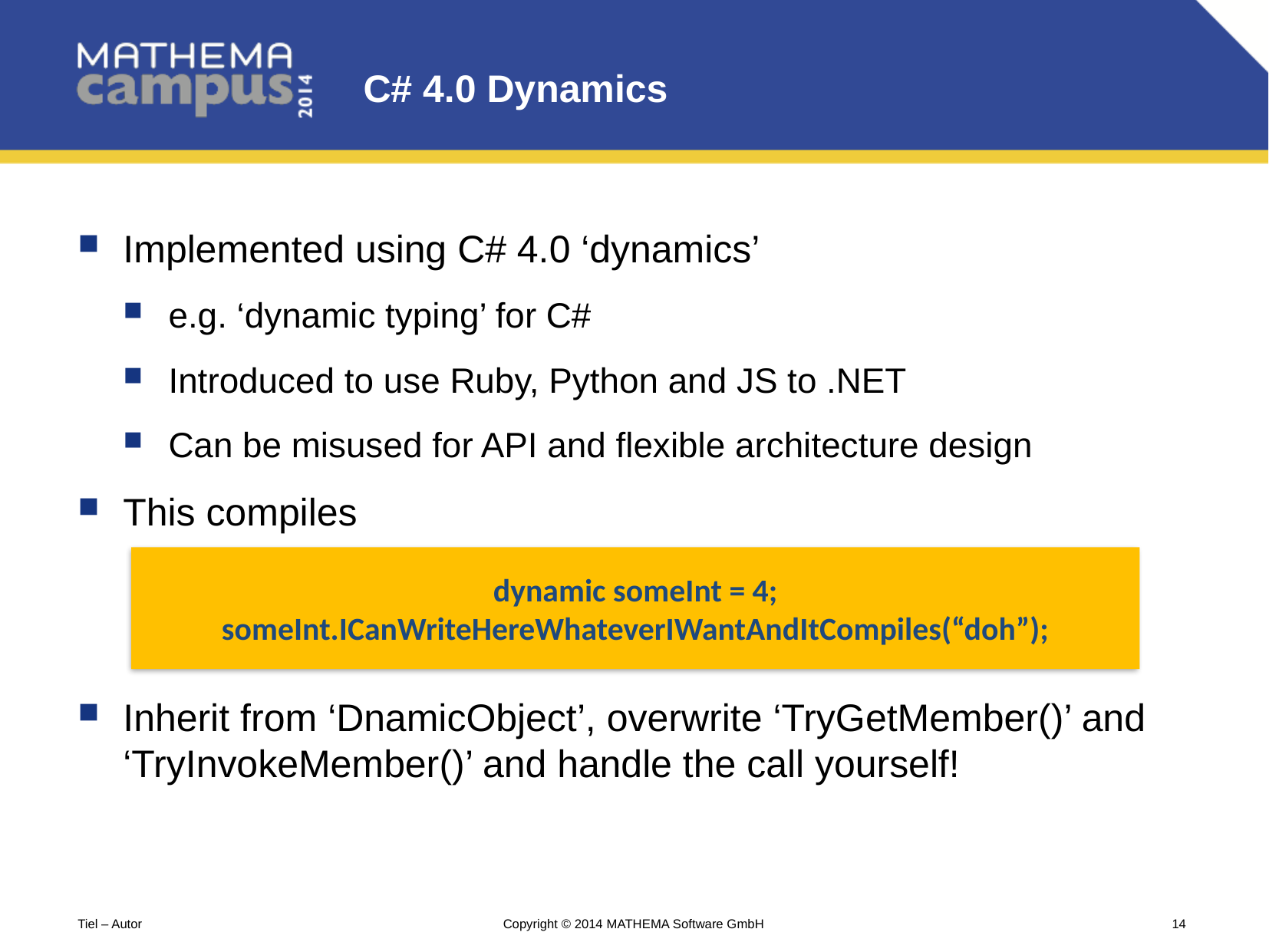

# C# 4.0 Dynamics
Implemented using C# 4.0 ‘dynamics’
e.g. ‘dynamic typing’ for C#
Introduced to use Ruby, Python and JS to .NET
Can be misused for API and flexible architecture design
This compiles

Inherit from ‘DnamicObject’, overwrite ‘TryGetMember()’ and ‘TryInvokeMember()’ and handle the call yourself!

dynamic someInt = 4;
someInt.ICanWriteHereWhateverIWantAndItCompiles(“doh”);